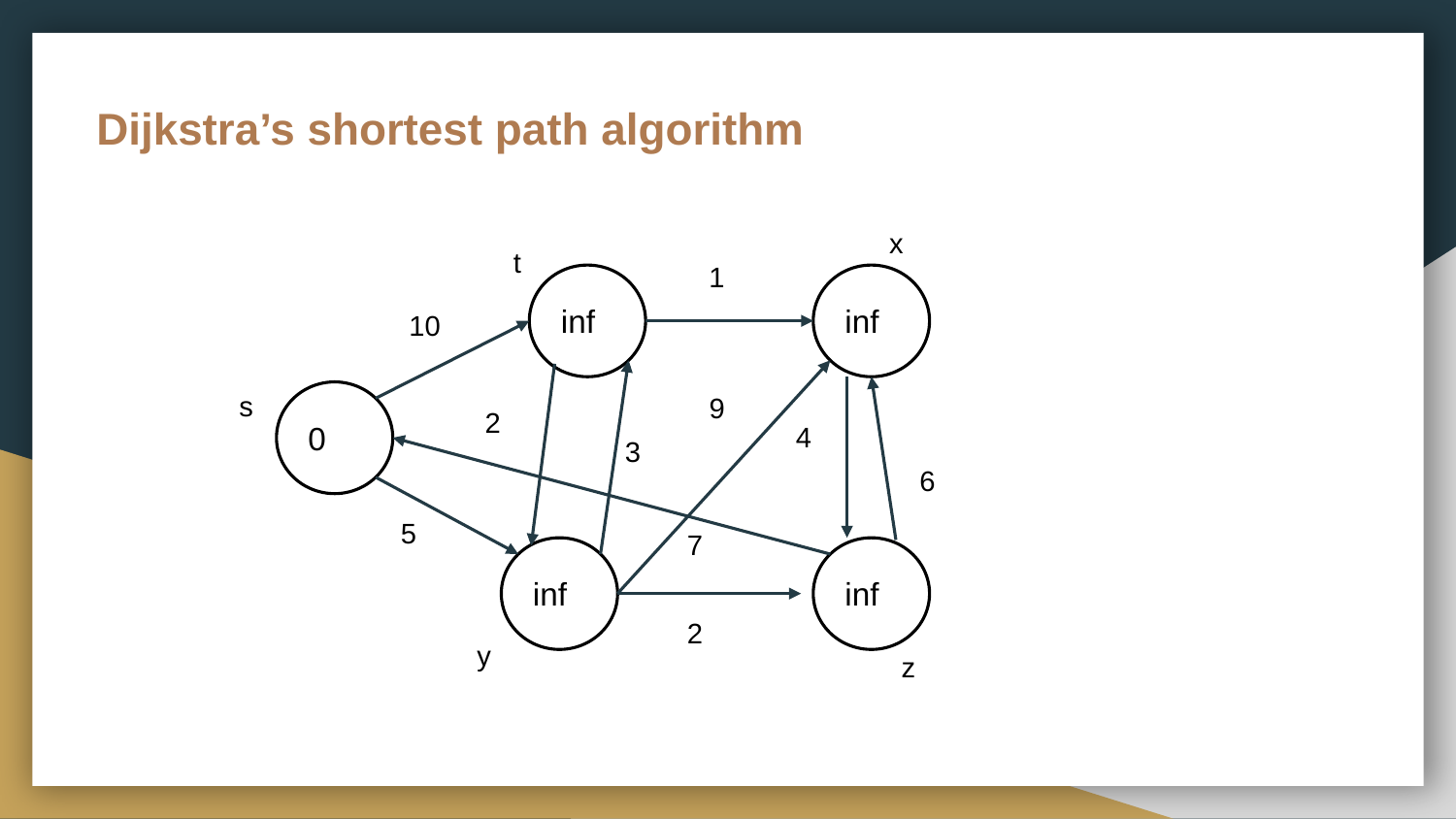

# Dijkstra’s shortest path algorithm
x
t
1
inf
inf
10
s
9
0
2
4
3
6
5
7
inf
inf
2
y
z